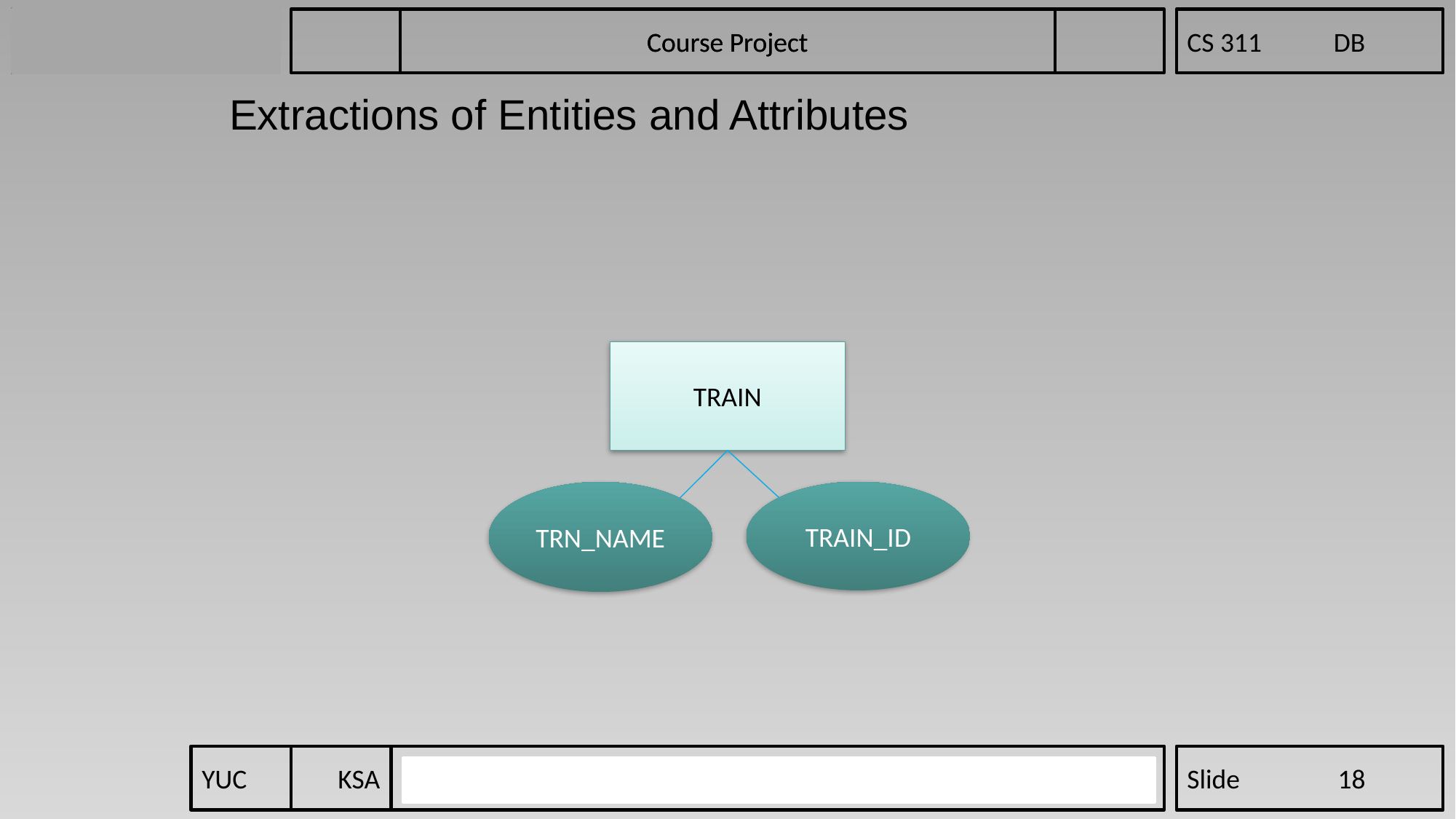

Course Project
Extractions of Entities and Attributes
TRAIN
TRAIN_ID
TRN_NAME

YUC	KSA